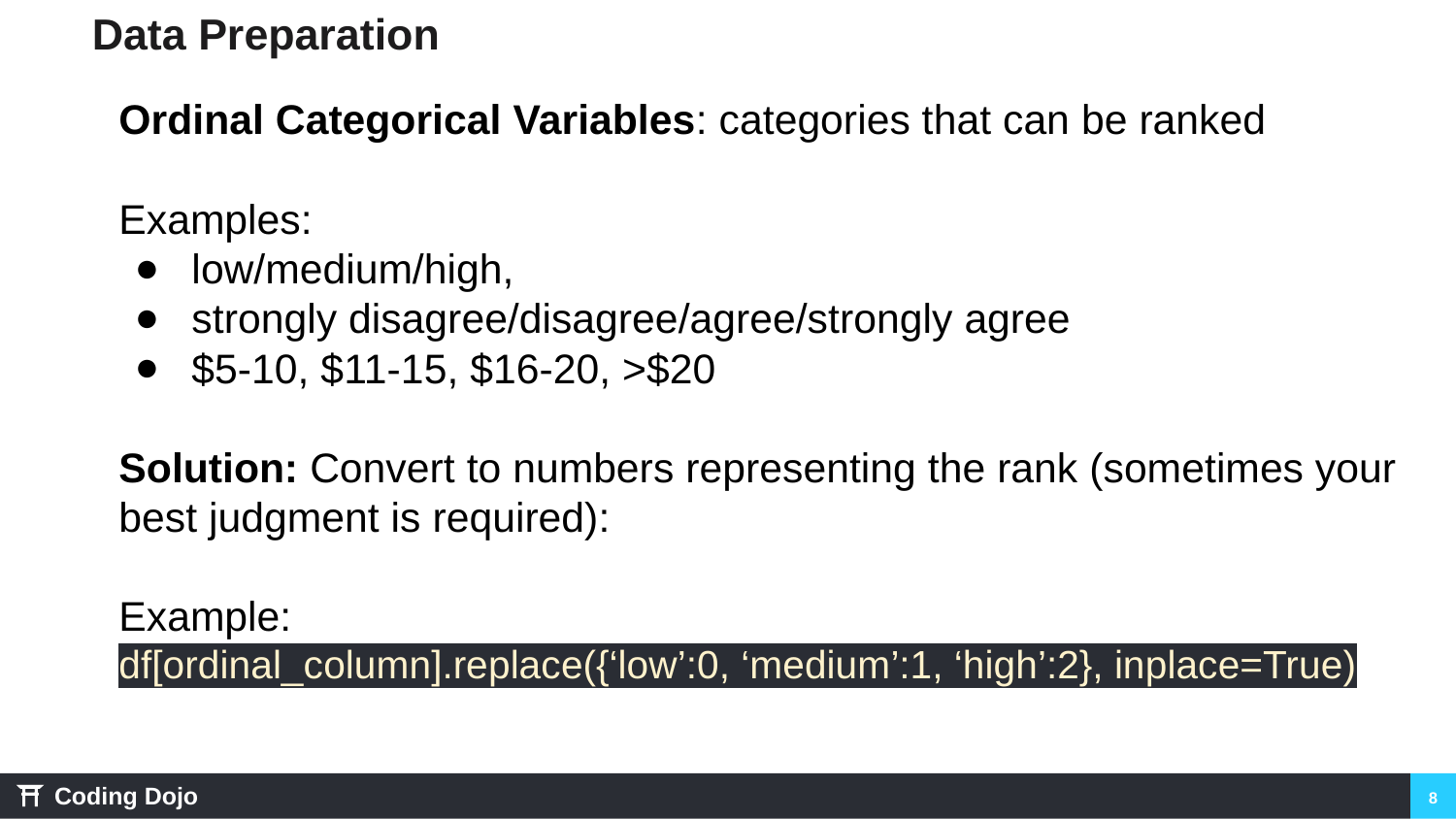

# Data Preparation
Ordinal Categorical Variables: categories that can be ranked

Examples:
low/medium/high,
strongly disagree/disagree/agree/strongly agree
$5-10, $11-15, $16-20, >$20

Solution: Convert to numbers representing the rank (sometimes your best judgment is required):
Example:
df[ordinal_column].replace({‘low’:0, ‘medium’:1, ‘high’:2}, inplace=True)